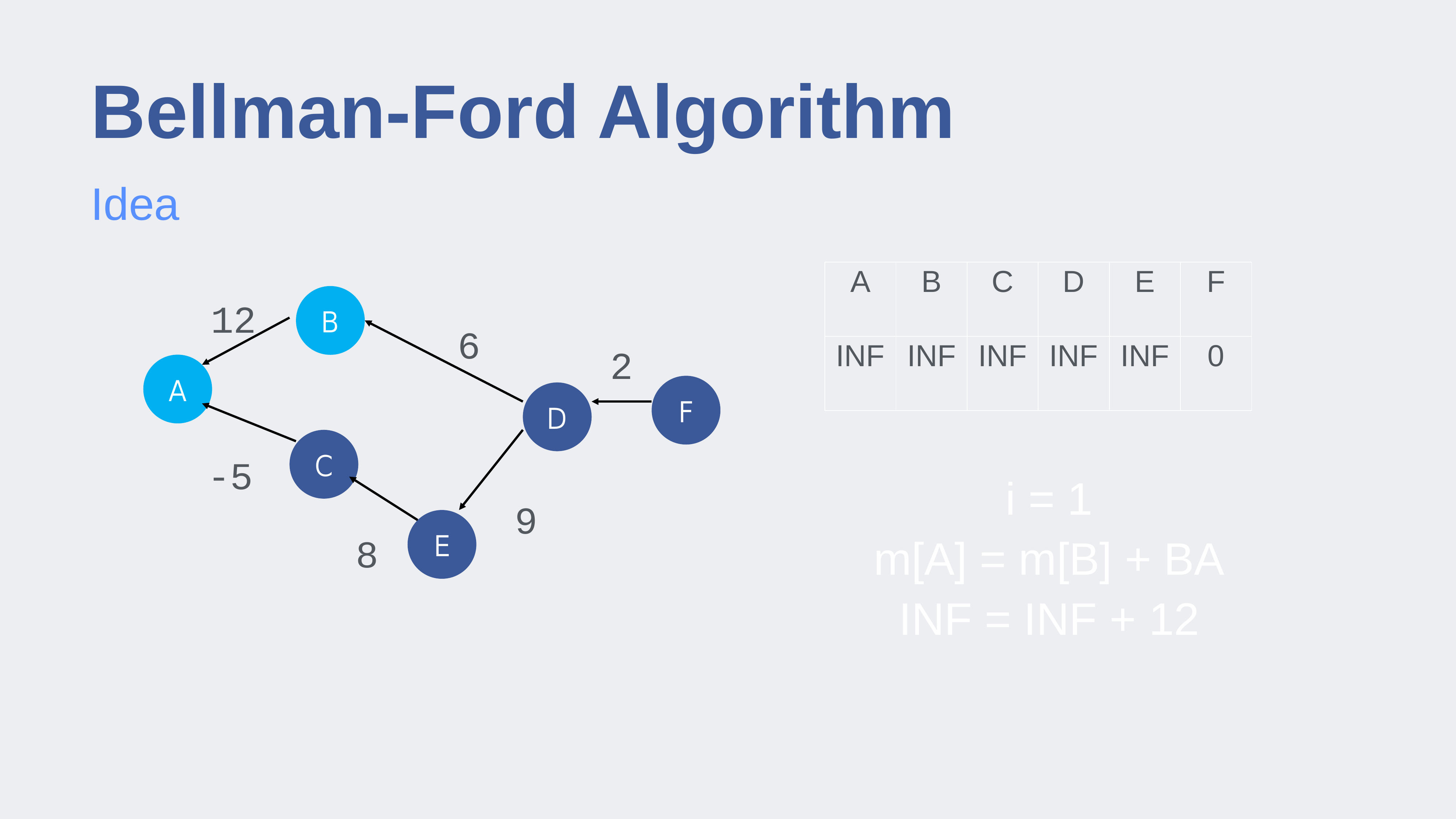

# Bellman-Ford Algorithm
Idea
| A | B | C | D | E | F |
| --- | --- | --- | --- | --- | --- |
| INF | INF | INF | INF | INF | 0 |
B
12
6
2
A
F
D
C
-5
i = 1
m[A] = m[B] + BA
INF = INF + 12
9
E
8